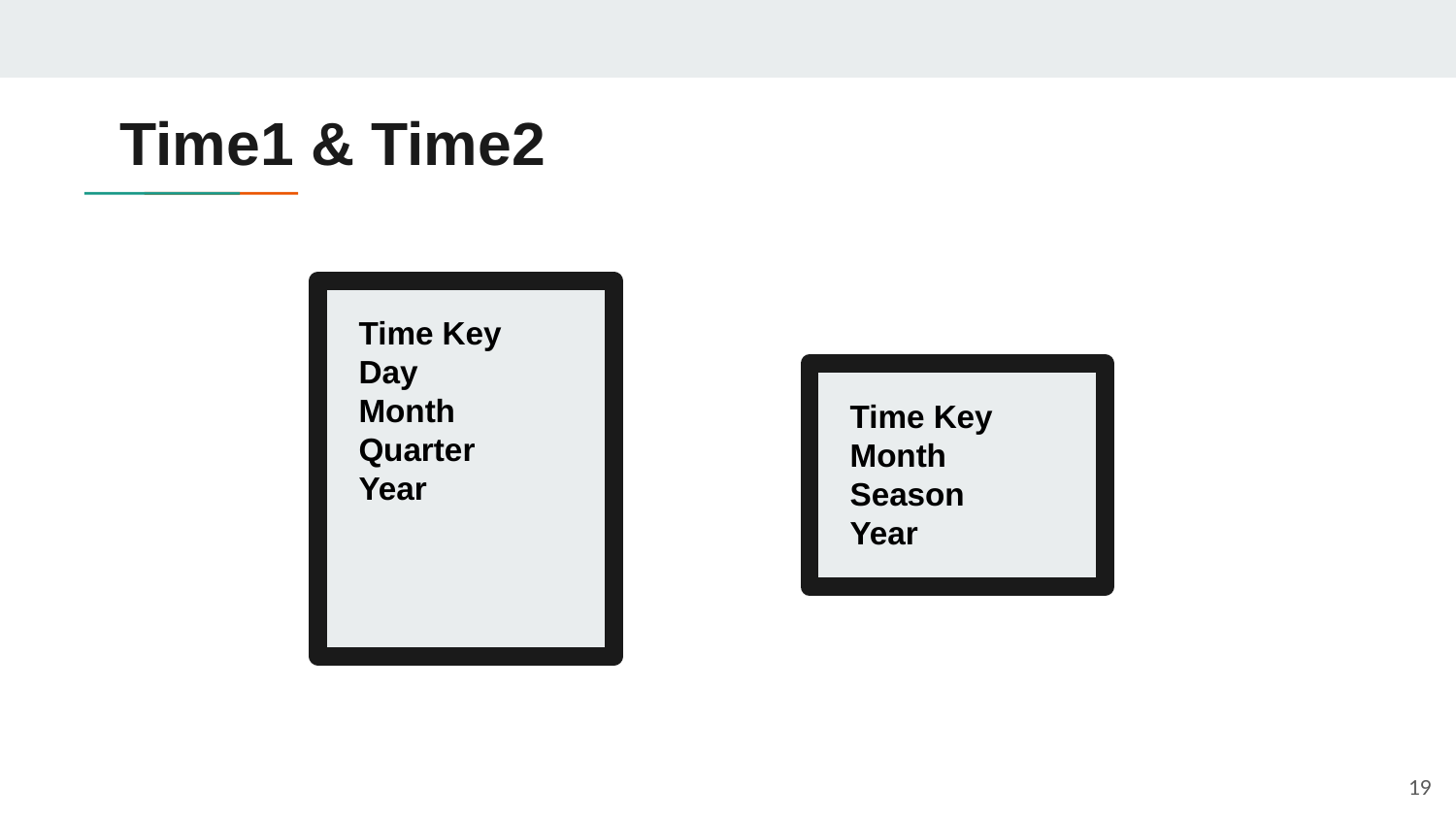

# Time1 & Time2

Time Key
Day
Month
Quarter
Year

Time Key
Month
Season
Year

19